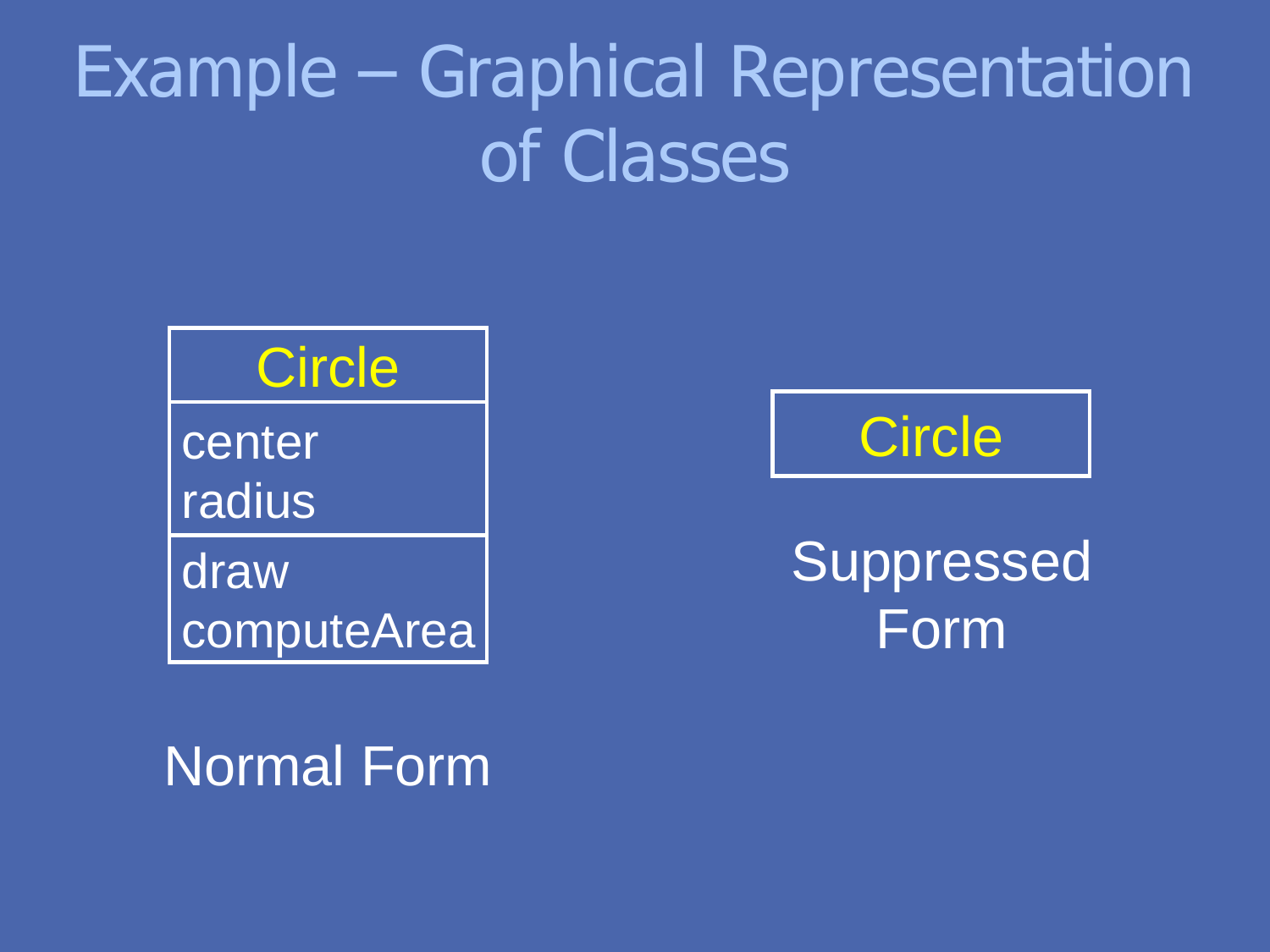

# Example – Graphical Representation of Classes
Circle
Circle
center
radius
Suppressed Form
draw
computeArea
Normal Form